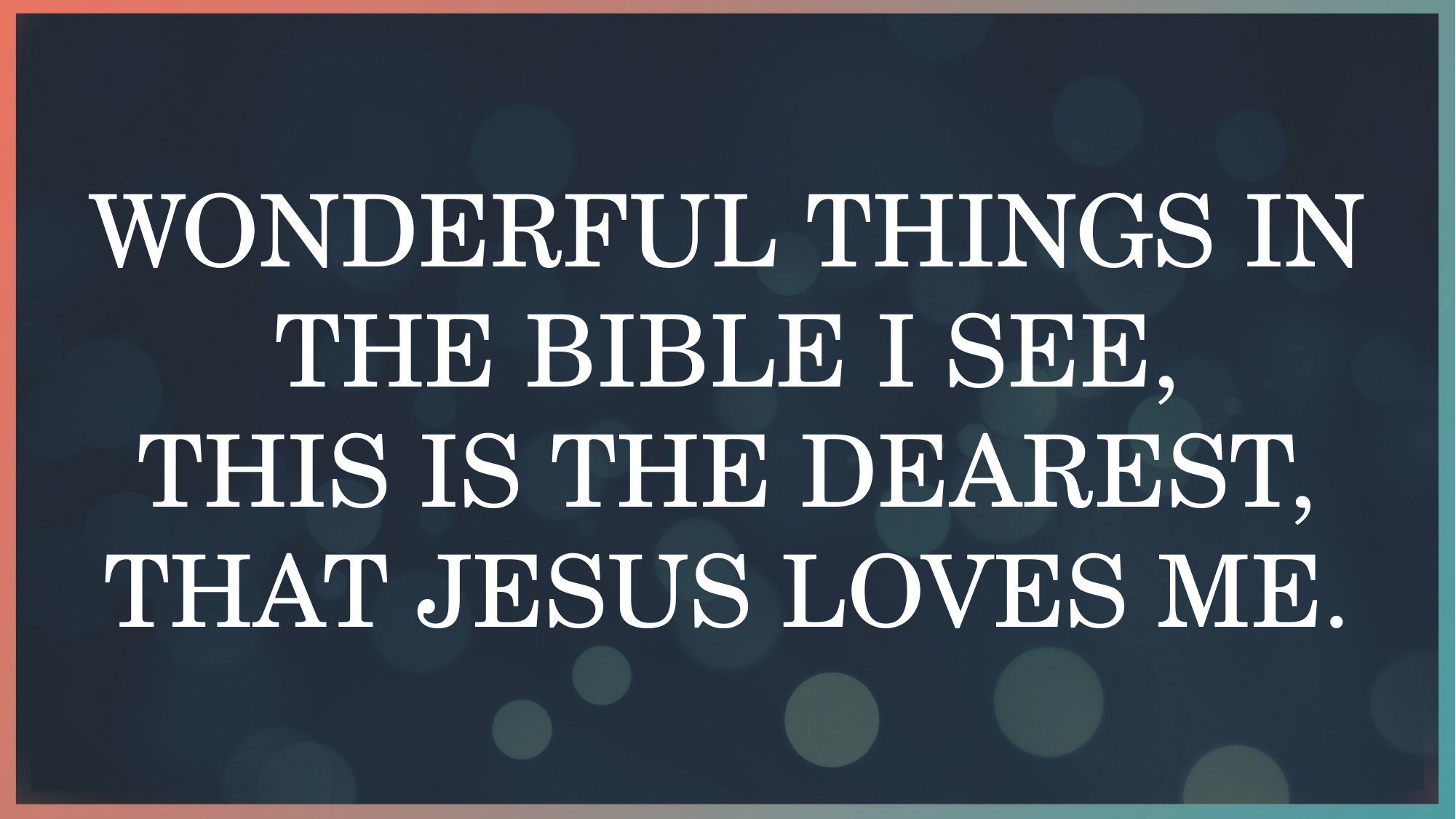

WONDERFUL THINGS IN THE BIBLE I SEE,
THIS IS THE DEAREST, THAT JESUS LOVES ME.